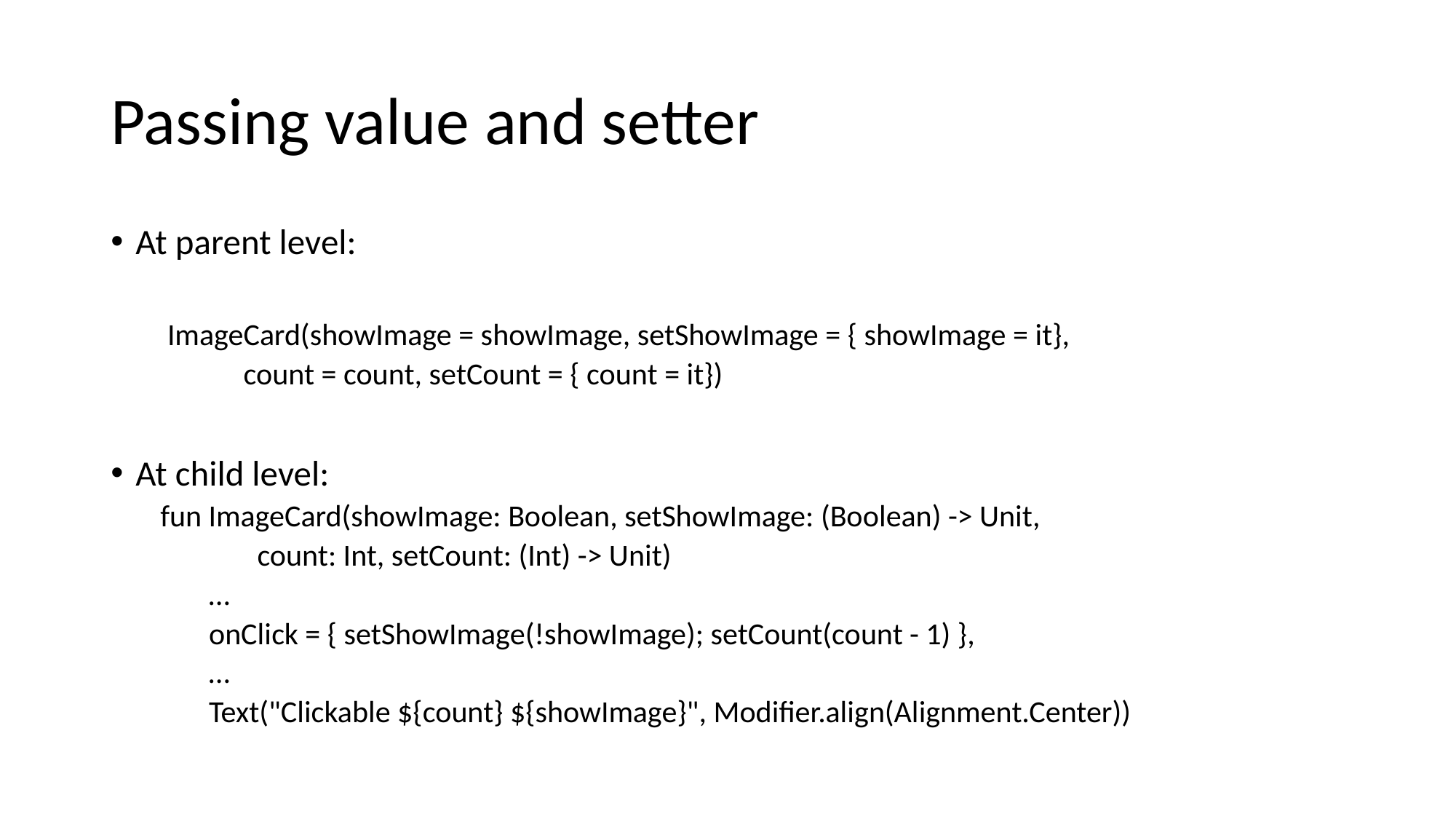

# Passing value and setter
At parent level:

 ImageCard(showImage = showImage, setShowImage = { showImage = it},
            count = count, setCount = { count = it})

At child level:
fun ImageCard(showImage: Boolean, setShowImage: (Boolean) -> Unit,
              count: Int, setCount: (Int) -> Unit)
       …
       onClick = { setShowImage(!showImage); setCount(count - 1) },
       …
       Text("Clickable ${count} ${showImage}", Modifier.align(Alignment.Center))